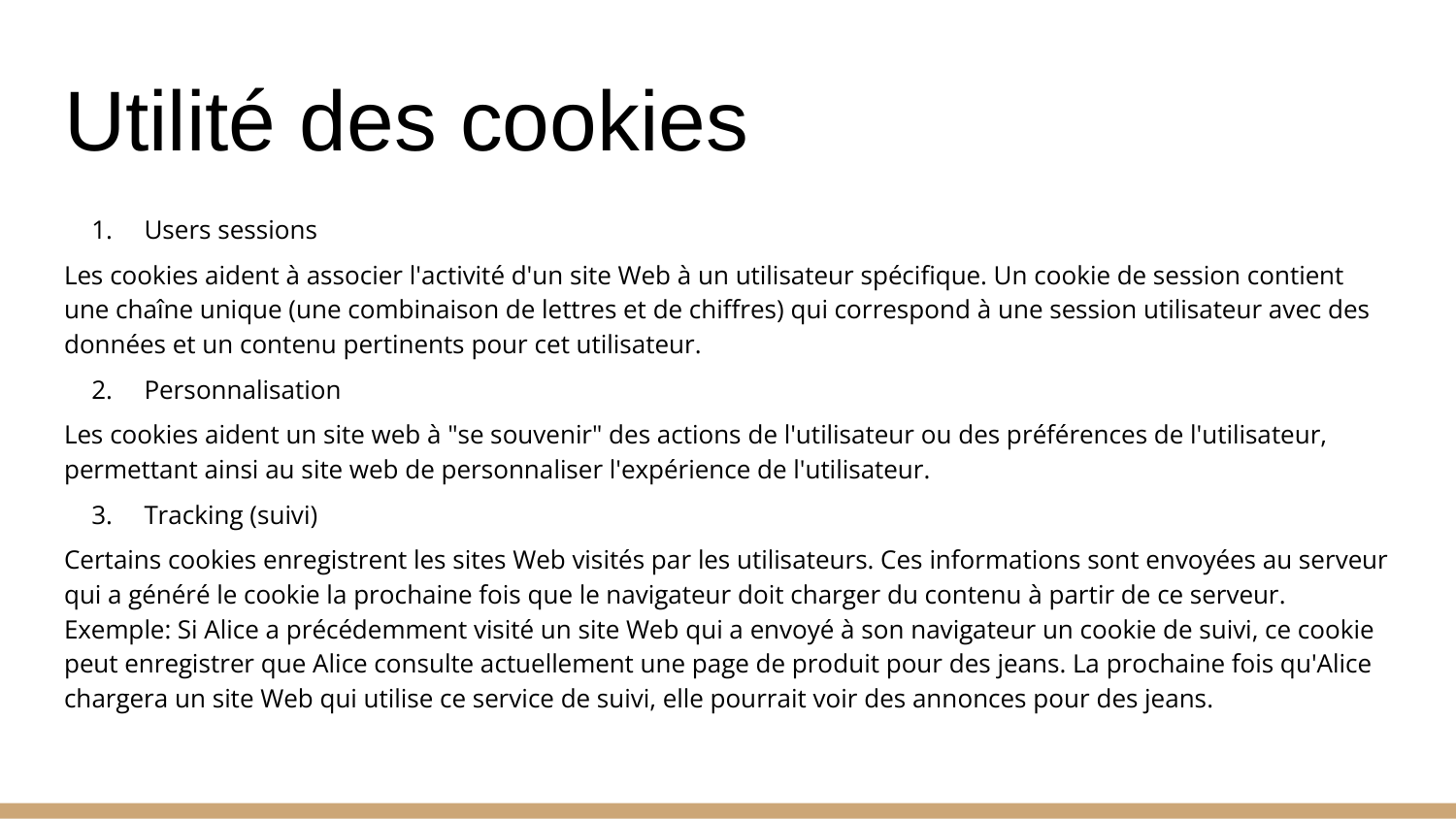

# Utilité des cookies
Users sessions
Les cookies aident à associer l'activité d'un site Web à un utilisateur spécifique. Un cookie de session contient une chaîne unique (une combinaison de lettres et de chiffres) qui correspond à une session utilisateur avec des données et un contenu pertinents pour cet utilisateur.
Personnalisation
Les cookies aident un site web à "se souvenir" des actions de l'utilisateur ou des préférences de l'utilisateur, permettant ainsi au site web de personnaliser l'expérience de l'utilisateur.
Tracking (suivi)
Certains cookies enregistrent les sites Web visités par les utilisateurs. Ces informations sont envoyées au serveur qui a généré le cookie la prochaine fois que le navigateur doit charger du contenu à partir de ce serveur. Exemple: Si Alice a précédemment visité un site Web qui a envoyé à son navigateur un cookie de suivi, ce cookie peut enregistrer que Alice consulte actuellement une page de produit pour des jeans. La prochaine fois qu'Alice chargera un site Web qui utilise ce service de suivi, elle pourrait voir des annonces pour des jeans.